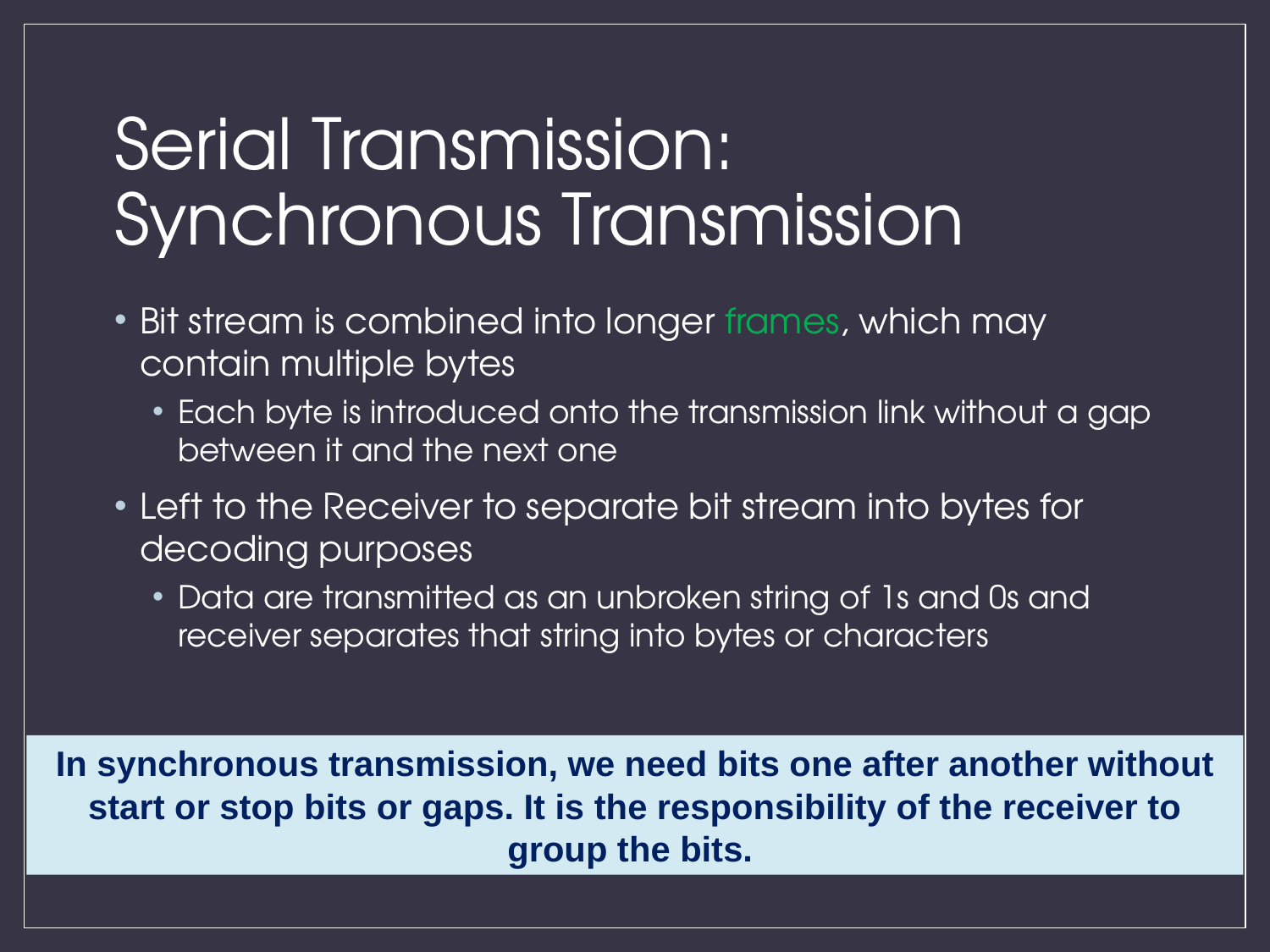

# Serial Transmission: Synchronous Transmission
Bit stream is combined into longer frames, which may contain multiple bytes
Each byte is introduced onto the transmission link without a gap between it and the next one
Left to the Receiver to separate bit stream into bytes for decoding purposes
Data are transmitted as an unbroken string of 1s and 0s and receiver separates that string into bytes or characters
In synchronous transmission, we need bits one after another without start or stop bits or gaps. It is the responsibility of the receiver to group the bits.